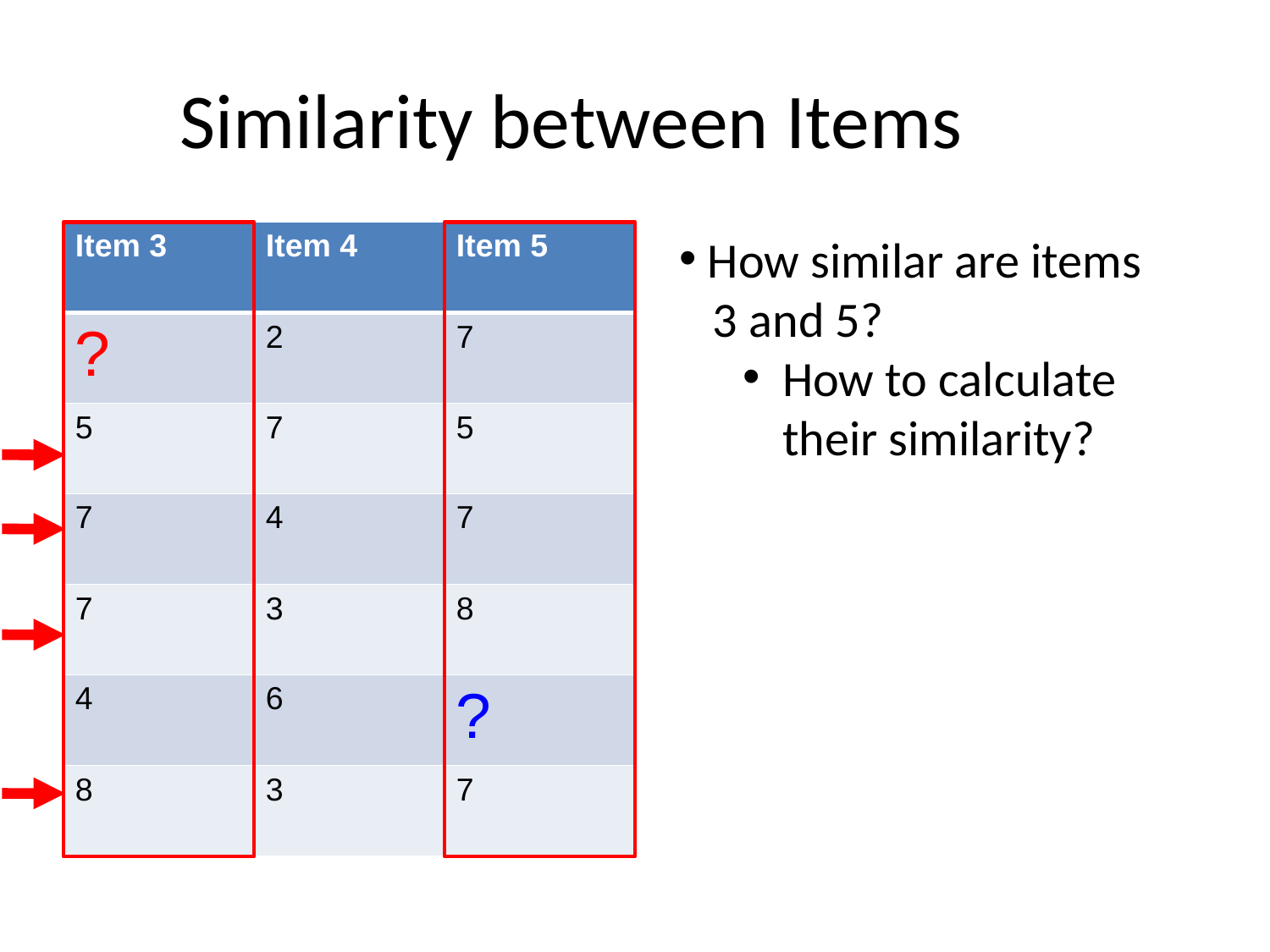

Similarity between Items
| Item 3 | Item 4 | Item 5 |
| --- | --- | --- |
| ? | 2 | 7 |
| 5 | 7 | 5 |
| 7 | 4 | 7 |
| 7 | 3 | 8 |
| 4 | 6 | ? |
| 8 | 3 | 7 |

 How similar are items
   3 and 5?
How to calculate
their similarity?